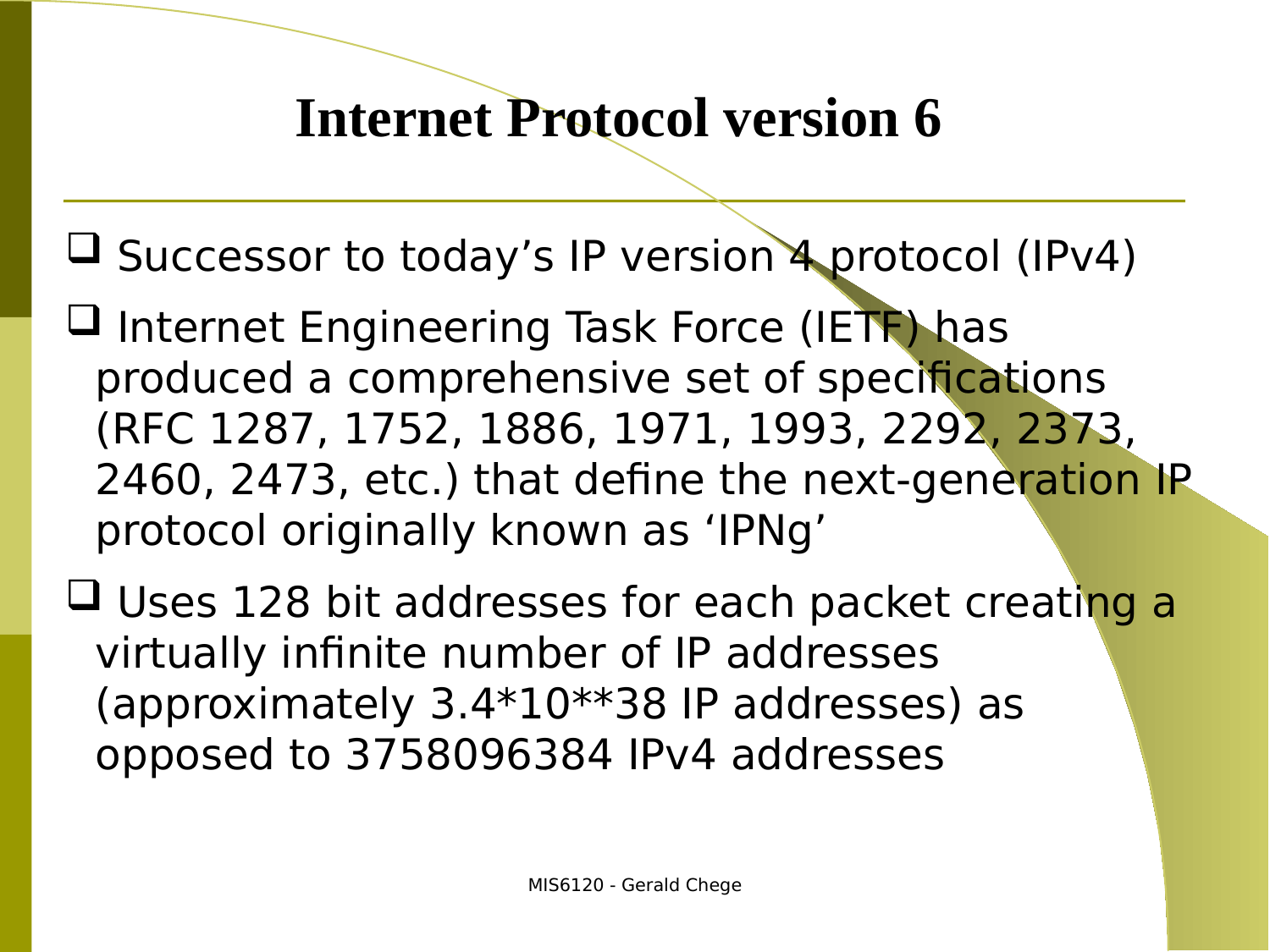

Internet Protocol version 6
 Successor to today’s IP version 4 protocol (IPv4)
 Internet Engineering Task Force (IETF) has produced a comprehensive set of specifications (RFC 1287, 1752, 1886, 1971, 1993, 2292, 2373, 2460, 2473, etc.) that define the next-generation IP protocol originally known as ‘IPNg’
 Uses 128 bit addresses for each packet creating a virtually infinite number of IP addresses (approximately 3.4*10**38 IP addresses) as opposed to 3758096384 IPv4 addresses

MIS6120 - Gerald Chege